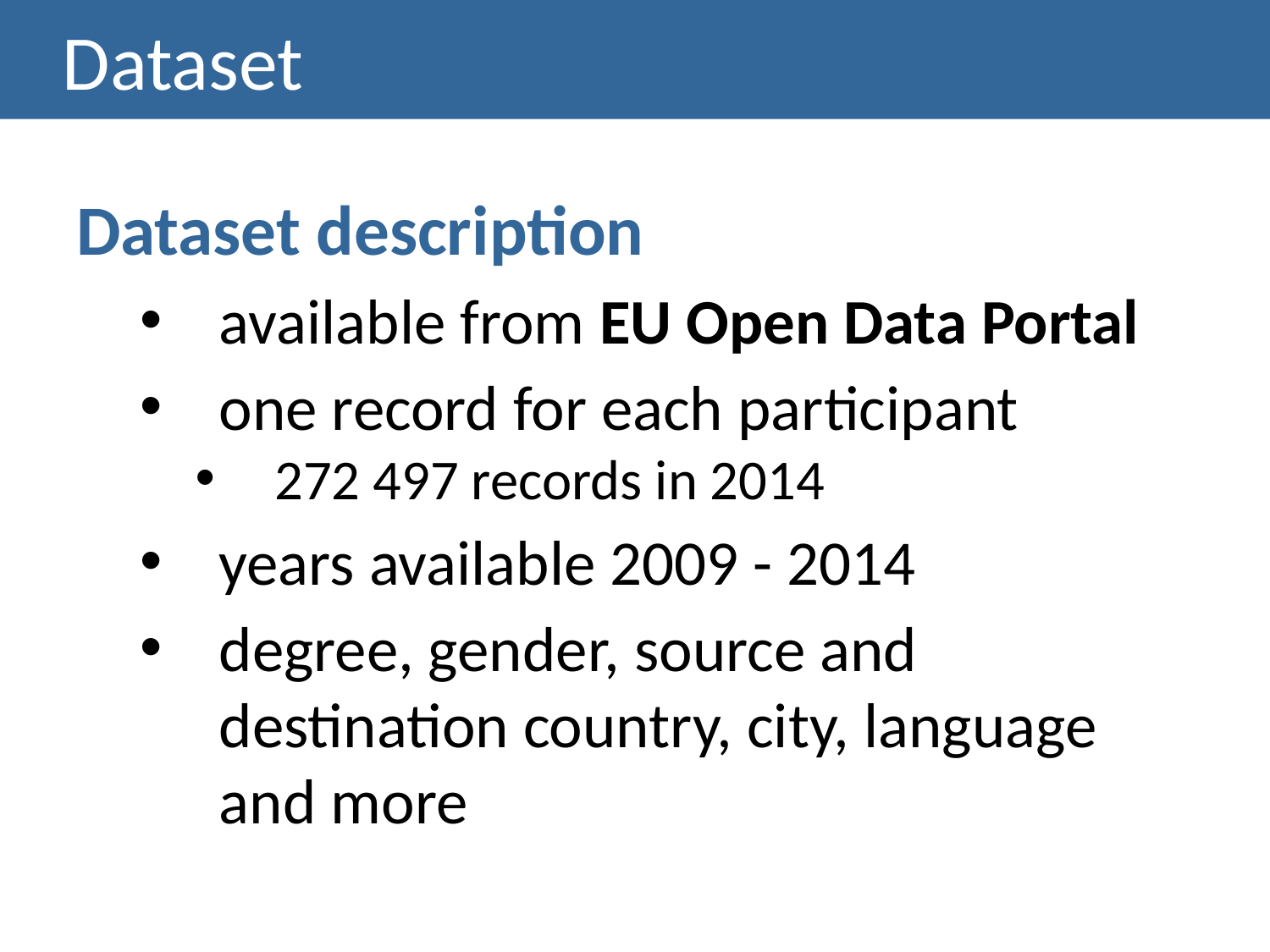

# Dataset
Dataset description
available from EU Open Data Portal
one record for each participant
272 497 records in 2014
years available 2009 - 2014
degree, gender, source and destination country, city, language and more